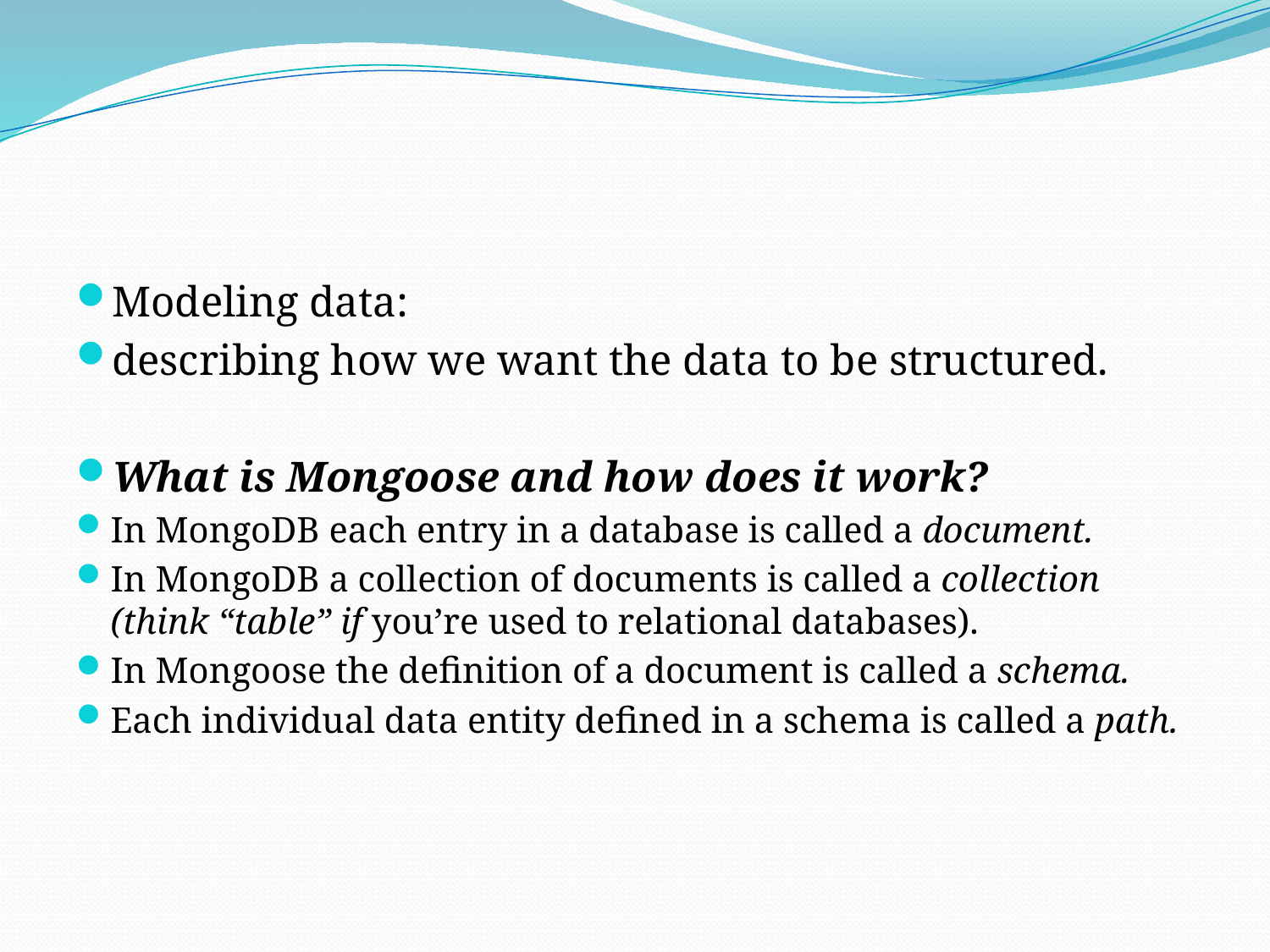

#
Modeling data:
describing how we want the data to be structured.

What is Mongoose and how does it work?
In MongoDB each entry in a database is called a document.
In MongoDB a collection of documents is called a collection (think “table” if you’re used to relational databases).
In Mongoose the definition of a document is called a schema.
Each individual data entity defined in a schema is called a path.